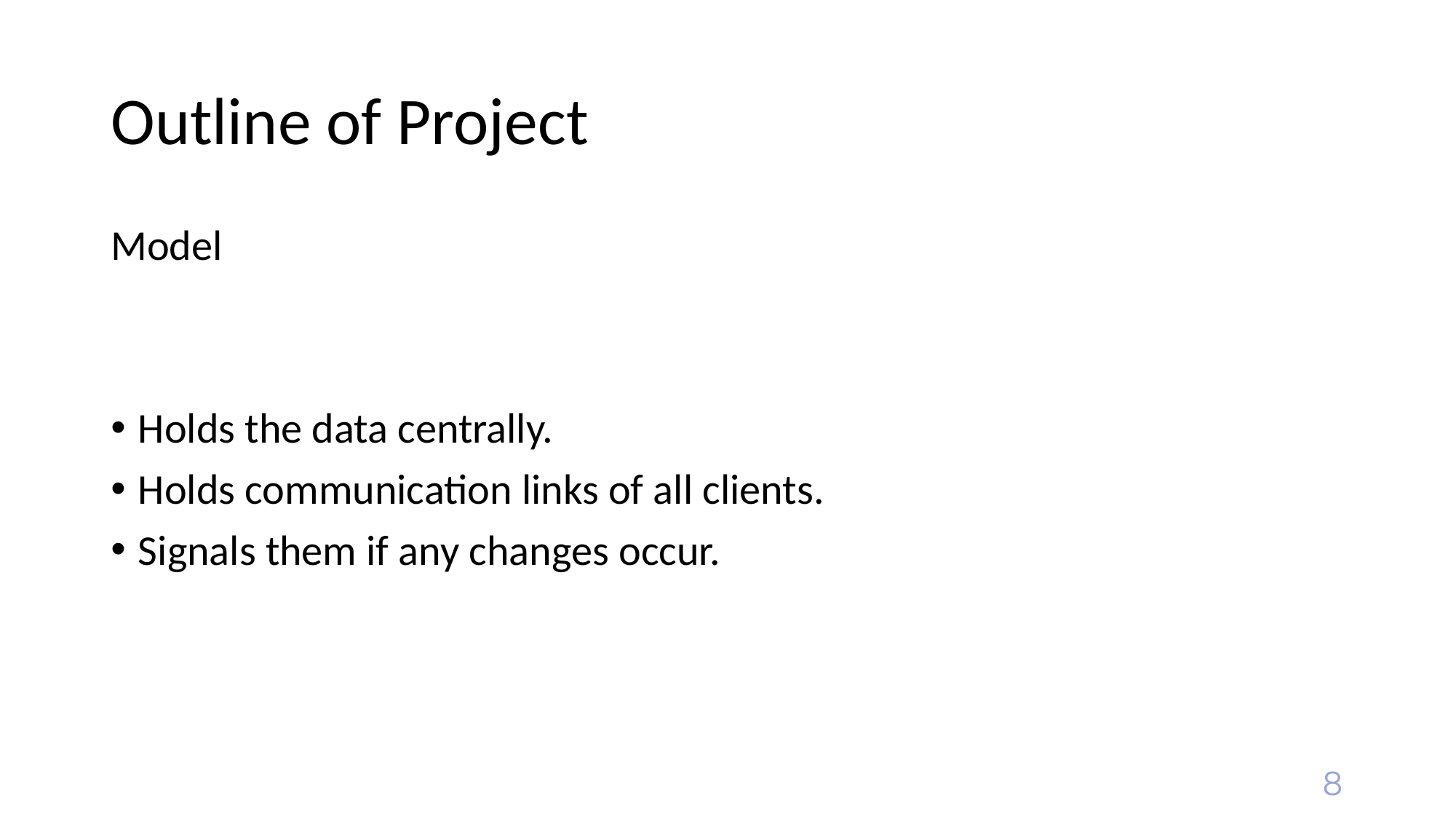

# Outline of Project
Model

Holds the data centrally.
Holds communication links of all clients.
Signals them if any changes occur.
8